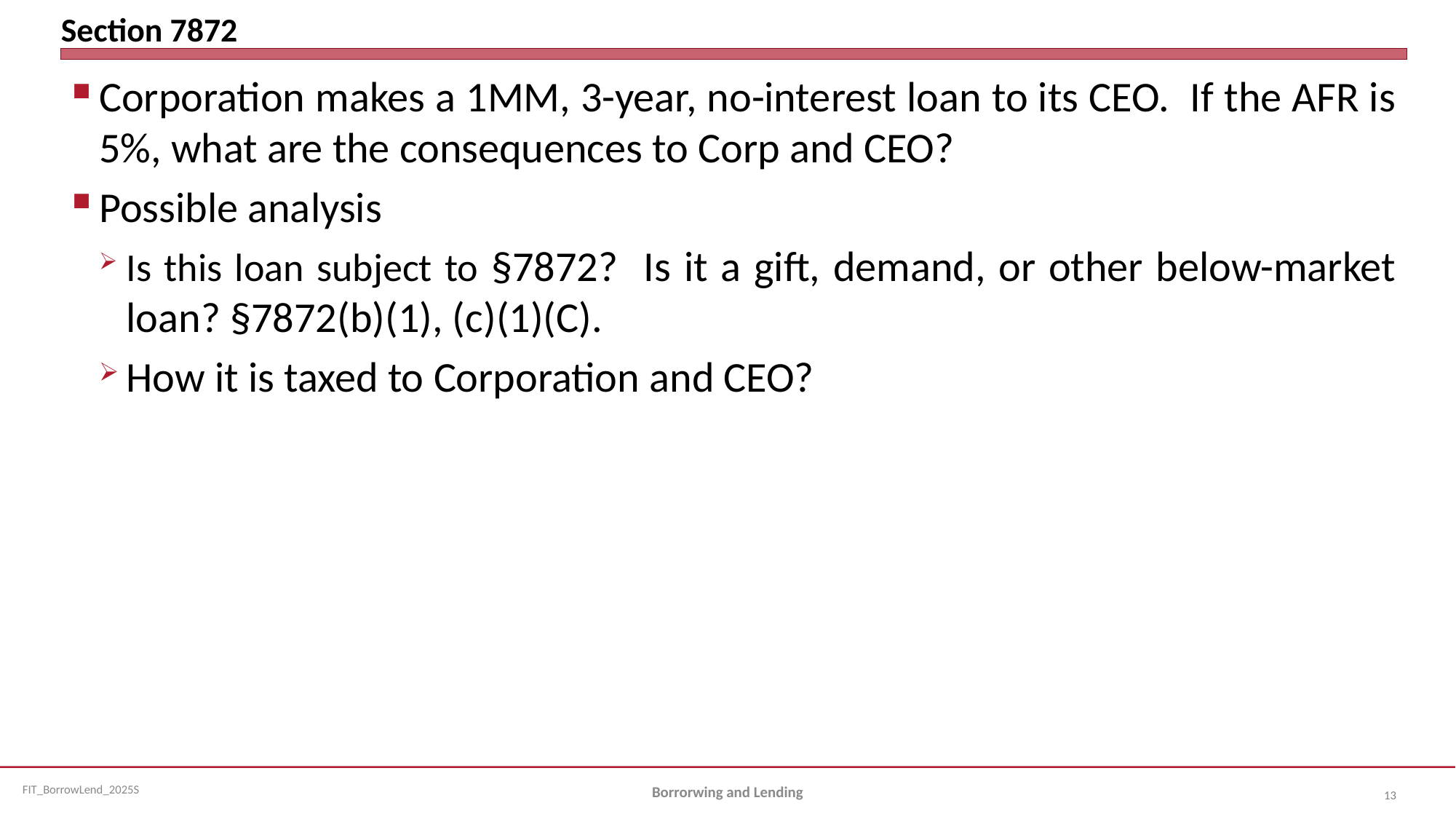

# Section 7872
Corporation makes a 1MM, 3-year, no-interest loan to its CEO.  If the AFR is 5%, what are the consequences to Corp and CEO?
Possible analysis
Is this loan subject to §7872?  Is it a gift, demand, or other below-market loan? §7872(b)(1), (c)(1)(C).
How it is taxed to Corporation and CEO?

Borrorwing and Lending
13